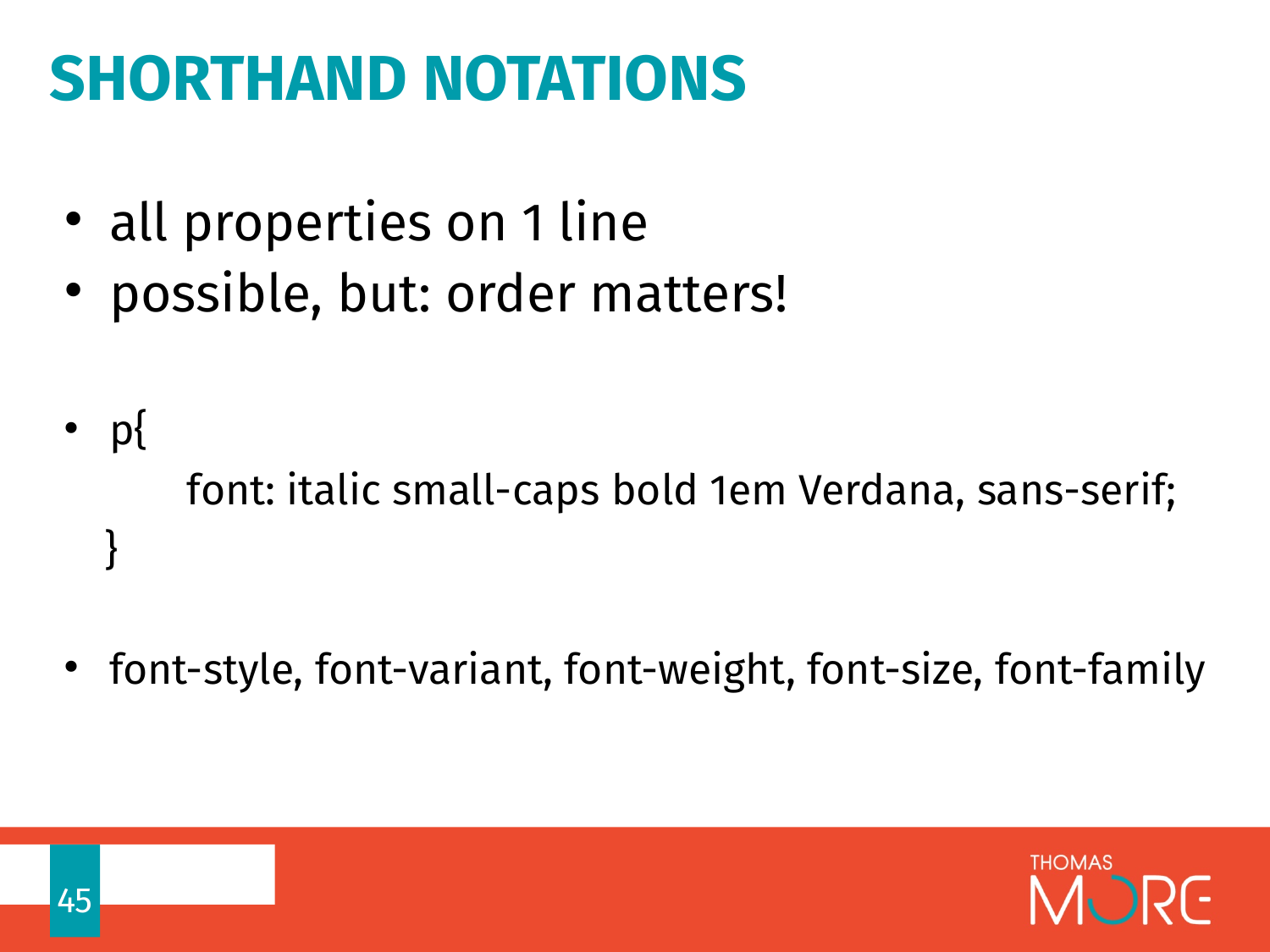

# shorthand notations
all properties on 1 line
possible, but: order matters!

p{
	font: italic small-caps bold 1em Verdana, sans-serif;
    }

font-style, font-variant, font-weight, font-size, font-family
45